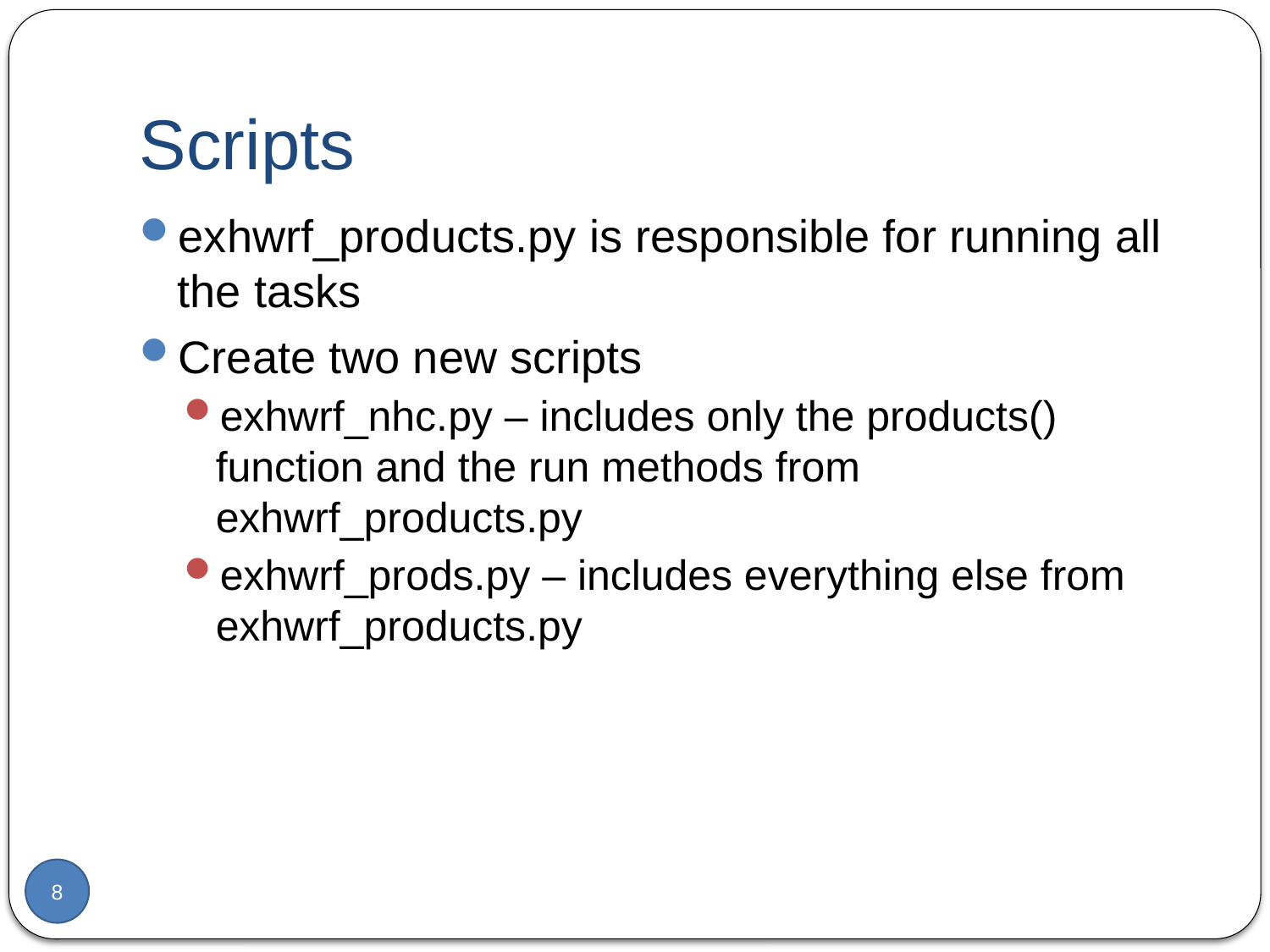

# Scripts
exhwrf_products.py is responsible for running all the tasks
Create two new scripts
exhwrf_nhc.py – includes only the products() function and the run methods from exhwrf_products.py
exhwrf_prods.py – includes everything else from exhwrf_products.py